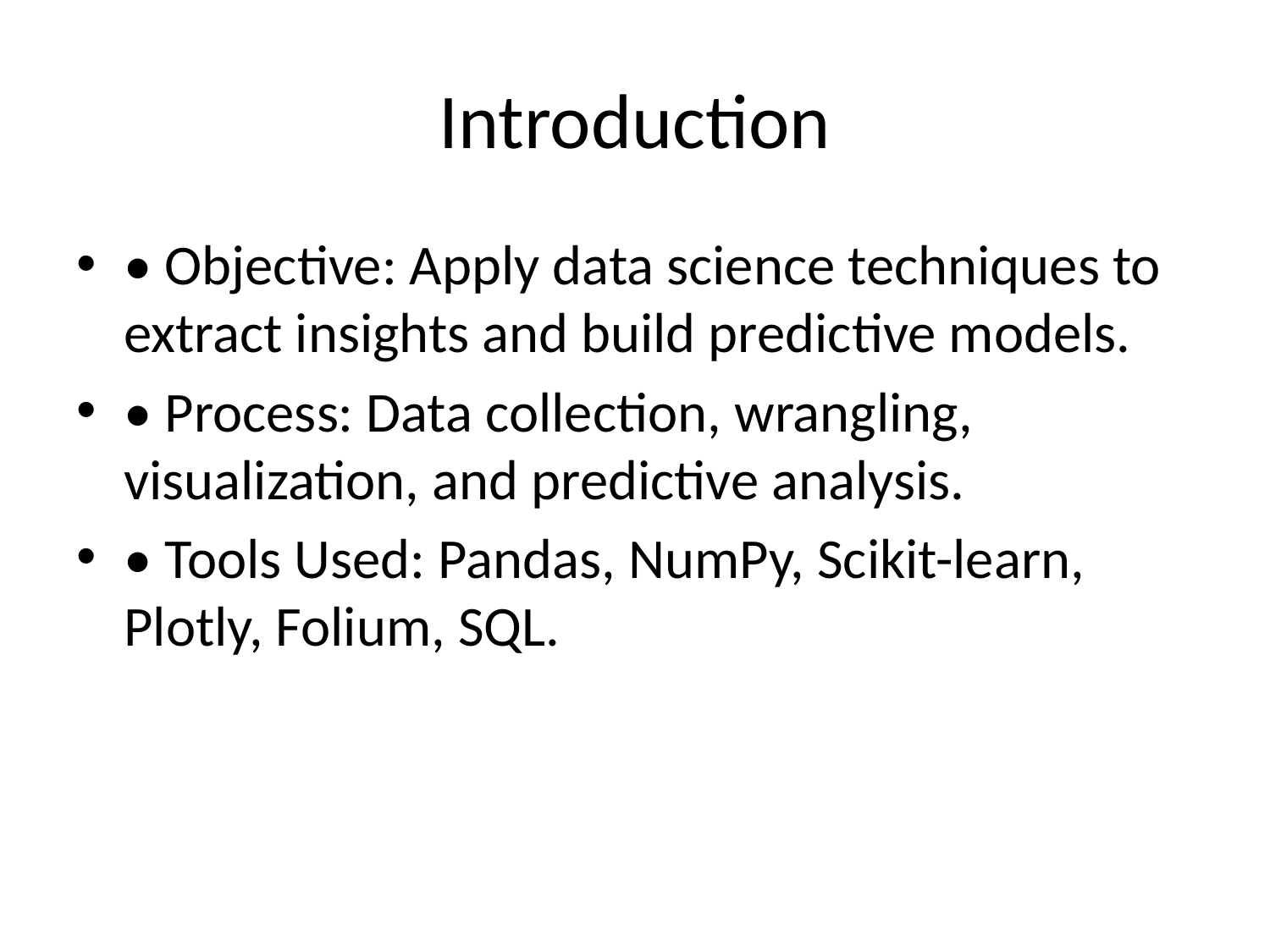

# Introduction
• Objective: Apply data science techniques to extract insights and build predictive models.
• Process: Data collection, wrangling, visualization, and predictive analysis.
• Tools Used: Pandas, NumPy, Scikit-learn, Plotly, Folium, SQL.